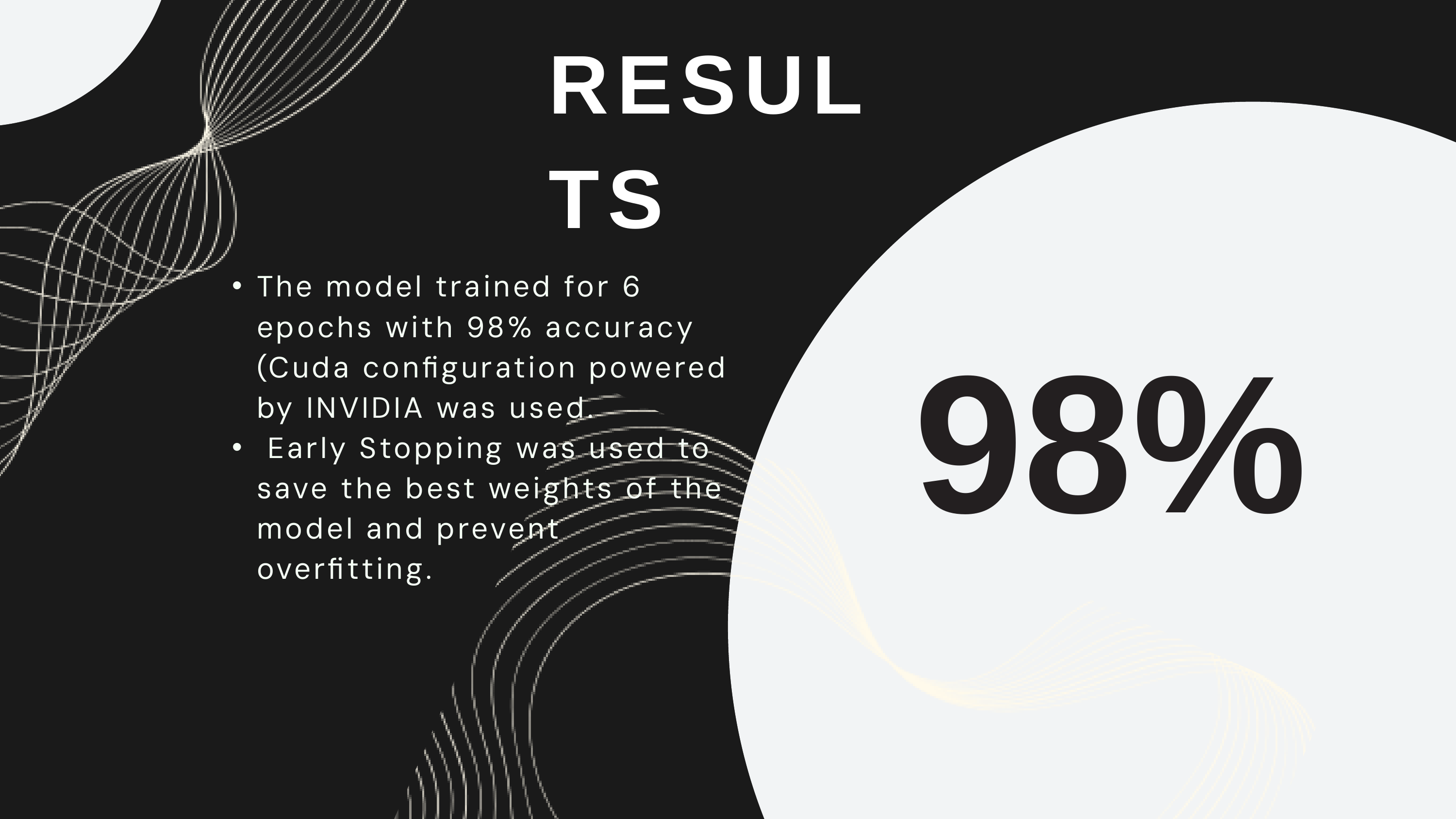

RESULTS

The model trained for 6 epochs with 98% accuracy (Cuda configuration powered by INVIDIA was used.
 Early Stopping was used to save the best weights of the model and prevent overfitting.
98%